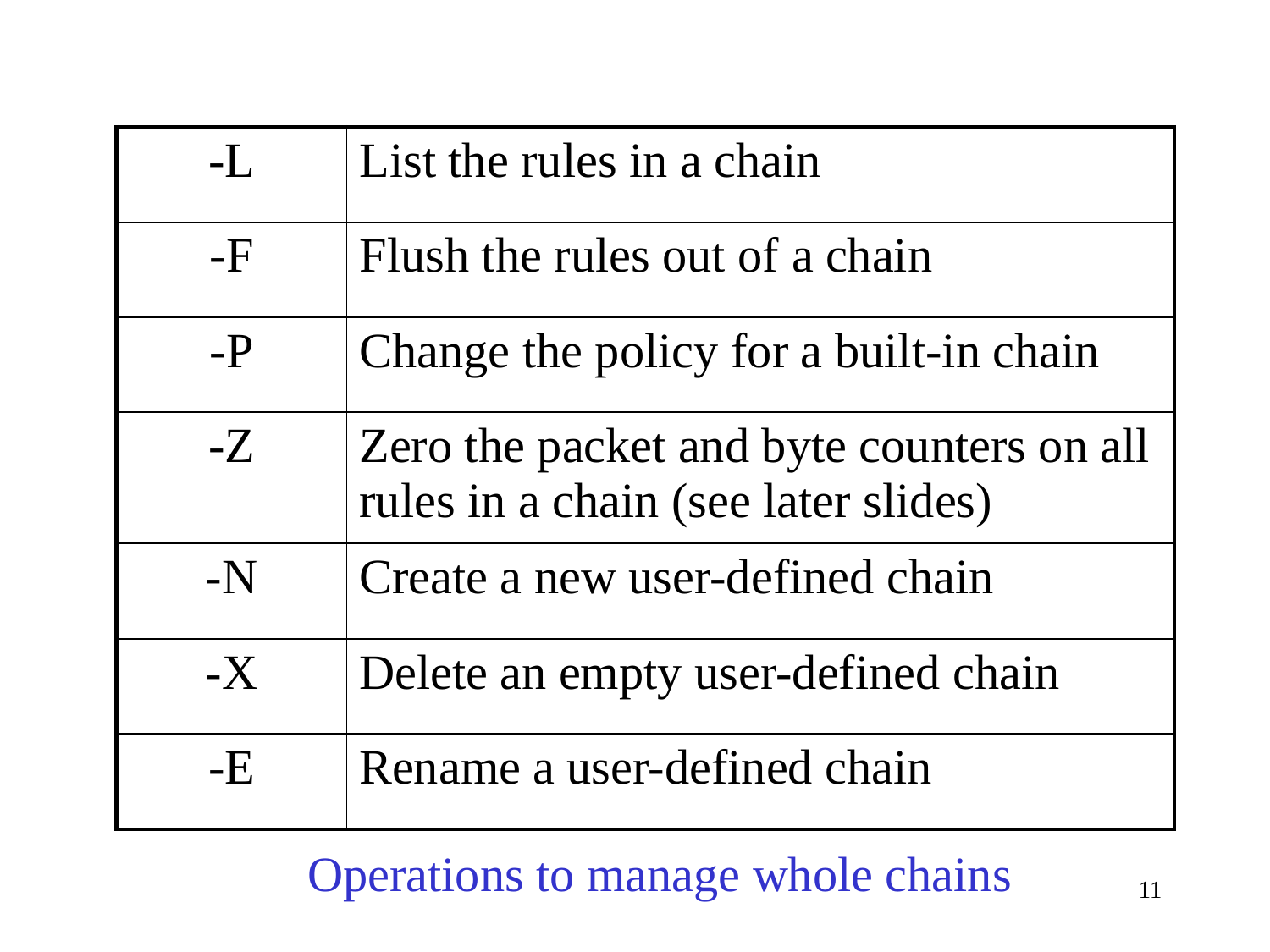

| -L | List the rules in a chain |
| --- | --- |
| -F | Flush the rules out of a chain |
| -P | Change the policy for a built-in chain |
| -Z | Zero the packet and byte counters on all rules in a chain (see later slides) |
| -N | Create a new user-defined chain |
| -X | Delete an empty user-defined chain |
| -E | Rename a user-defined chain |
Operations to manage whole chains
11